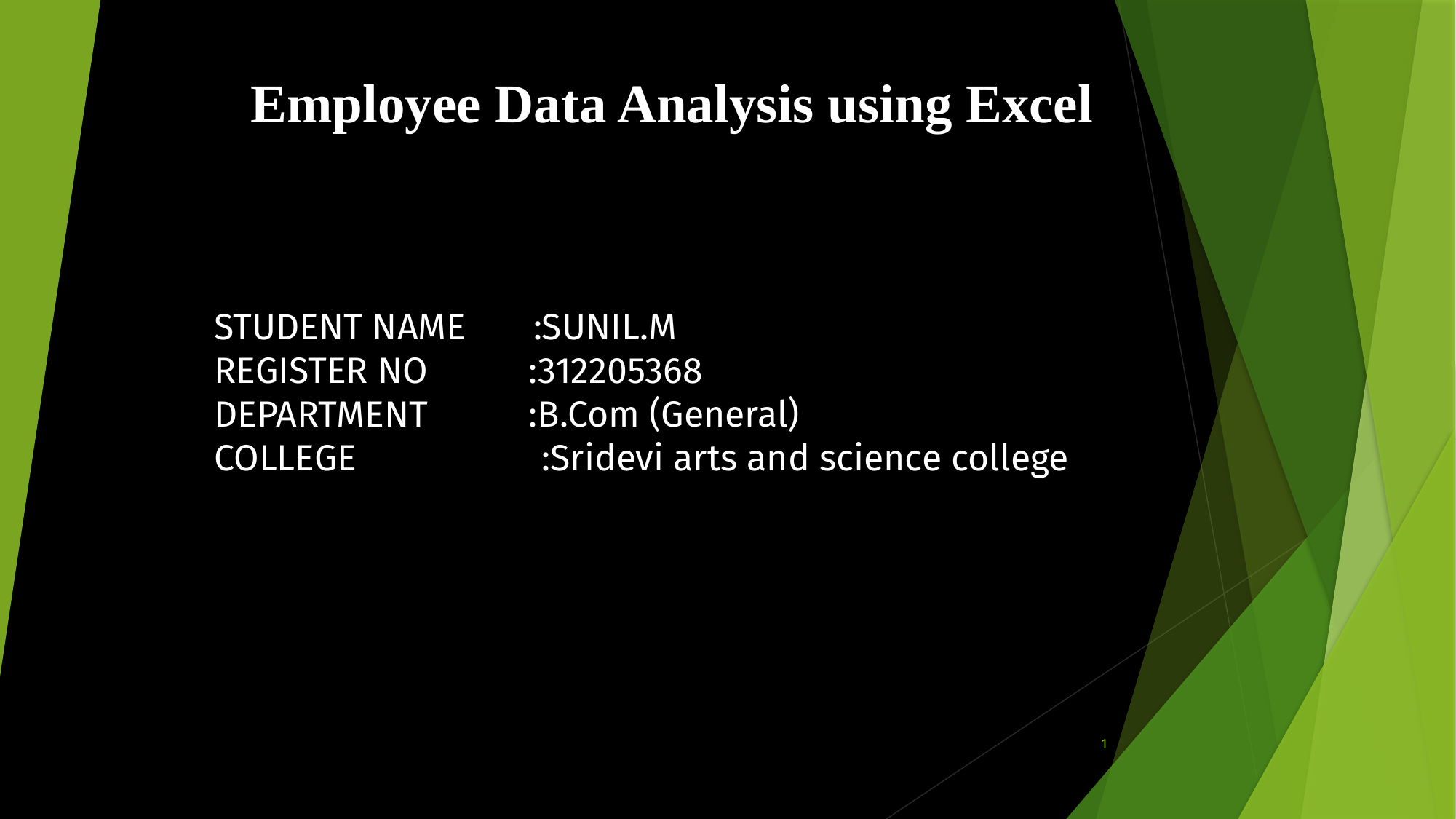

# Employee Data Analysis using Excel
STUDENT NAME       :SUNIL.M
REGISTER NO	          :312205368
DEPARTMENT	          :B.Com (General)
COLLEGE		:Sridevi arts and science college
1